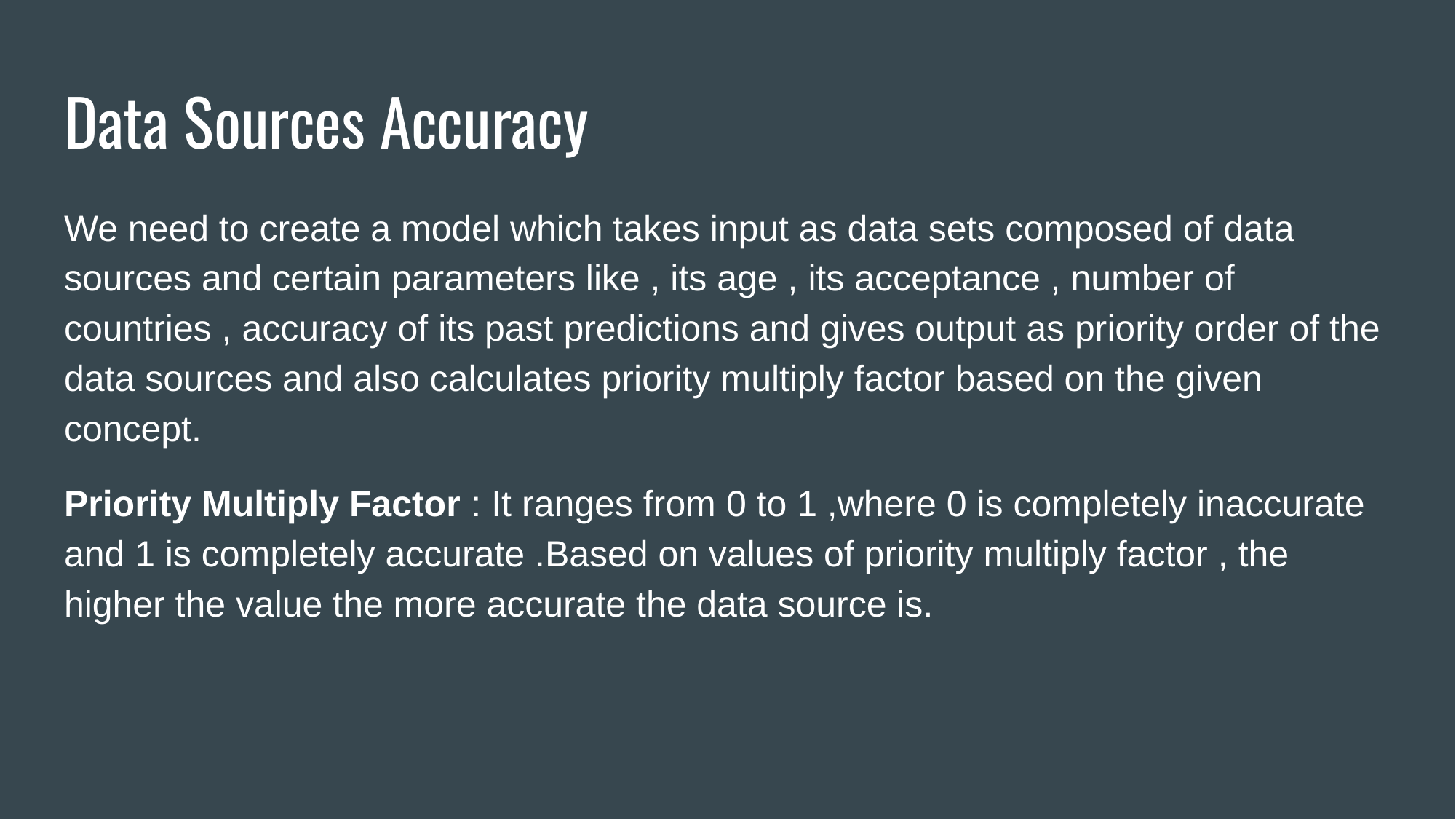

# Data Sources Accuracy
We need to create a model which takes input as data sets composed of data sources and certain parameters like , its age , its acceptance , number of countries , accuracy of its past predictions and gives output as priority order of the data sources and also calculates priority multiply factor based on the given concept.
Priority Multiply Factor : It ranges from 0 to 1 ,where 0 is completely inaccurate and 1 is completely accurate .Based on values of priority multiply factor , the higher the value the more accurate the data source is.